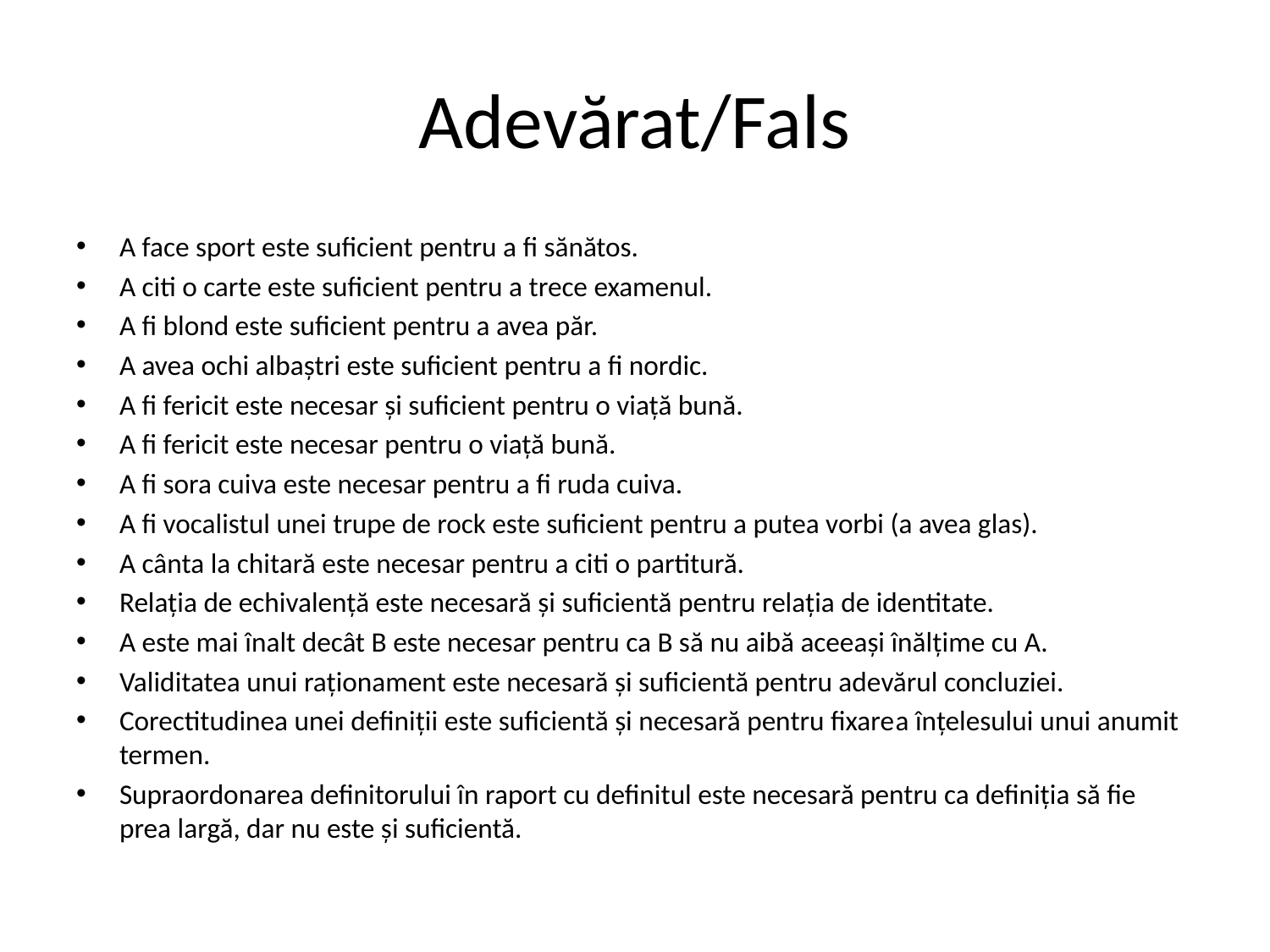

# Adevărat/Fals
A face sport este suficient pentru a fi sănătos.
A citi o carte este suficient pentru a trece examenul.
A fi blond este suficient pentru a avea păr.
A avea ochi albaștri este suficient pentru a fi nordic.
A fi fericit este necesar și suficient pentru o viață bună.
A fi fericit este necesar pentru o viață bună.
A fi sora cuiva este necesar pentru a fi ruda cuiva.
A fi vocalistul unei trupe de rock este suficient pentru a putea vorbi (a avea glas).
A cânta la chitară este necesar pentru a citi o partitură.
Relația de echivalență este necesară și suficientă pentru relația de identitate.
A este mai înalt decât B este necesar pentru ca B să nu aibă aceeași înălțime cu A.
Validitatea unui raționament este necesară și suficientă pentru adevărul concluziei.
Corectitudinea unei definiții este suficientă și necesară pentru fixarea înțelesului unui anumit termen.
Supraordonarea definitorului în raport cu definitul este necesară pentru ca definiția să fie prea largă, dar nu este și suficientă.